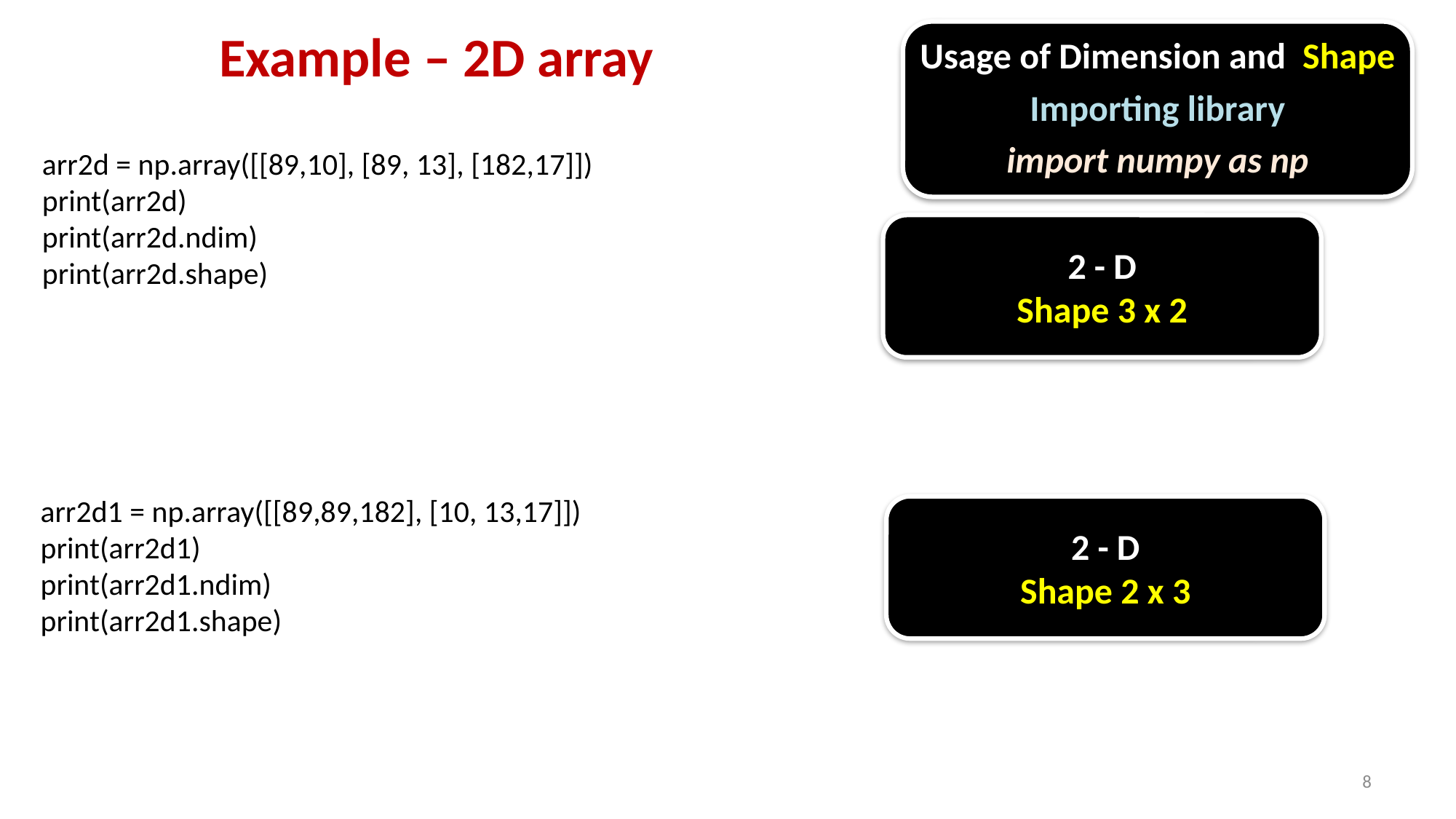

# Example – 2D array

Usage of Dimension and  Shape
Importing library
import numpy as np
arr2d = np.array([[89,10], [89, 13], [182,17]])
print(arr2d)
print(arr2d.ndim)
print(arr2d.shape)

2 - D
Shape 3 x 2
arr2d1 = np.array([[89,89,182], [10, 13,17]])
print(arr2d1)
print(arr2d1.ndim)
print(arr2d1.shape)

2 - D
Shape 2 x 3
8